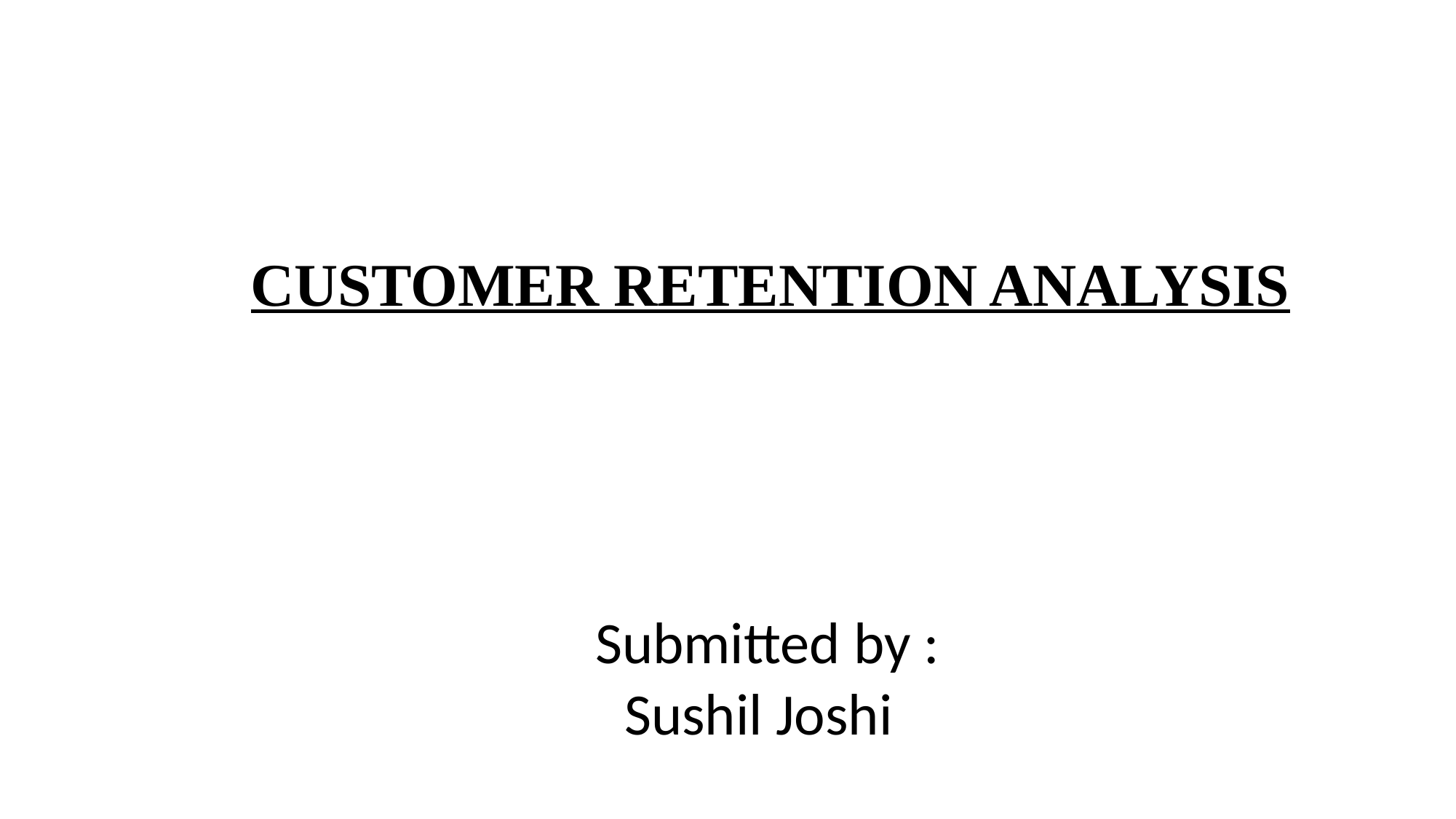

# CUSTOMER RETENTION ANALYSIS
 Submitted by :
Sushil Joshi